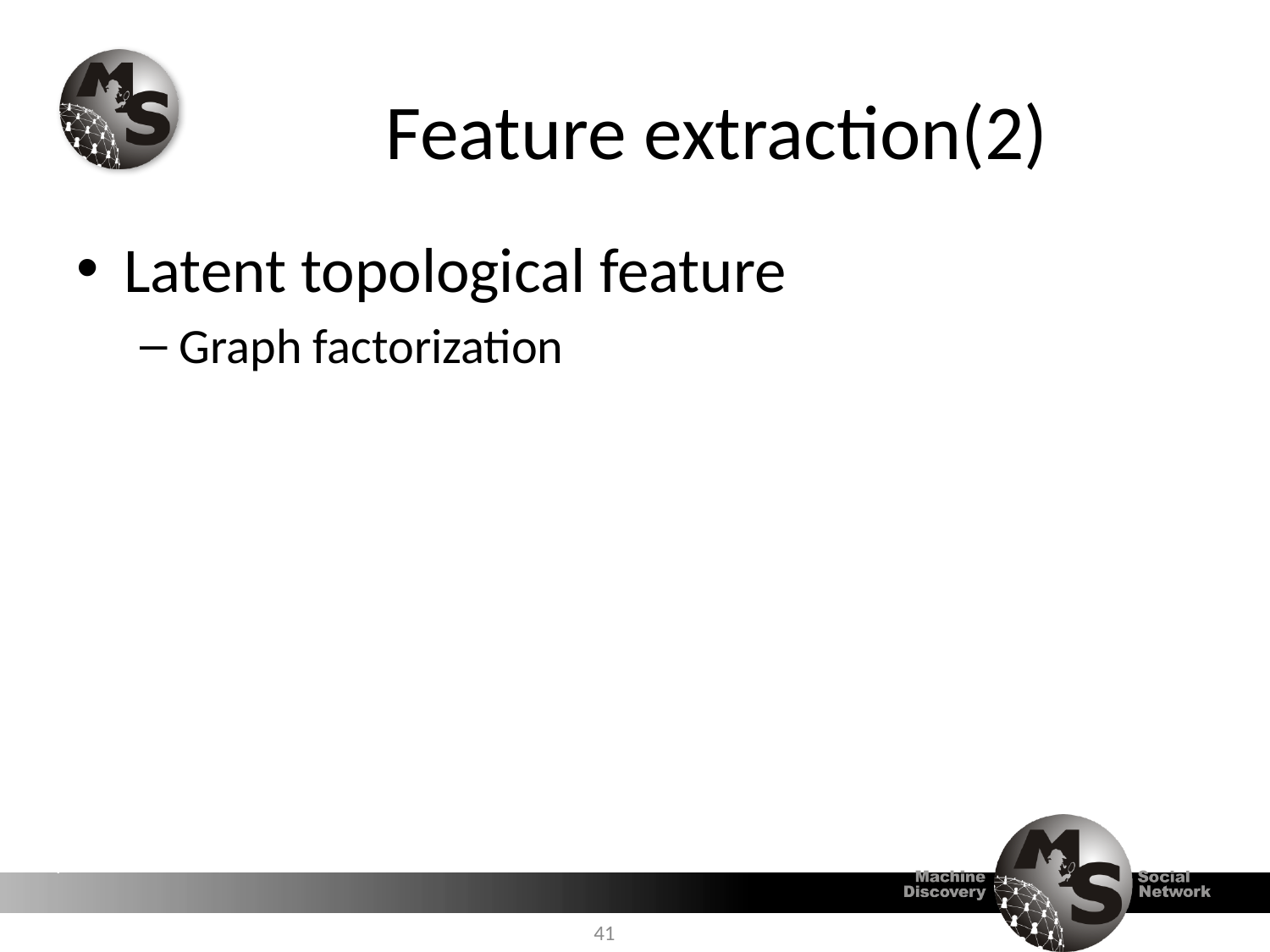

# Feature extraction(2)
Latent topological feature
Graph factorization

41